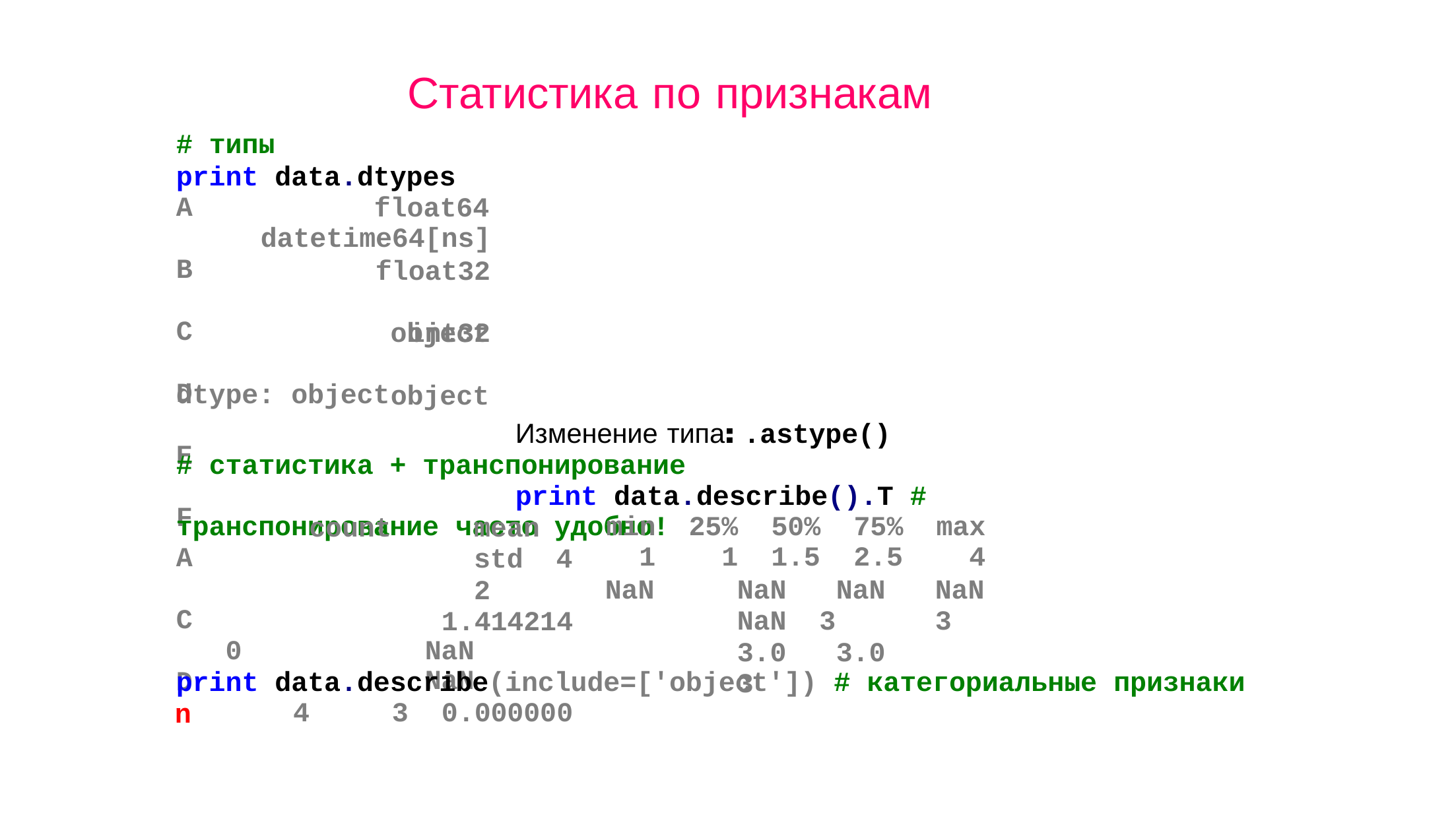

# Статистика по признакам
# типы
print data.dtypes
float64
A  B  C  D  E  F
datetime64[ns]
float32  int32
object  object
dtype: object
Изменение типа: .astype()   # статистика + транспонирование
print data.describe().T # транспонирование часто удобно!
min	25%	50%	75%	max
1	1	1.5	2.5	4
NaN	NaN	NaN	NaN	NaN  3		3	3.0	3.0		3
count	mean		std  4		2	1.414214
0	NaN	NaN
4	3	0.000000
A  C  D
print data.describe(include=['object']) # категориальные признаки
n
Курс «Алгоритмы, модели, алгебры»
29 октября 2015 года